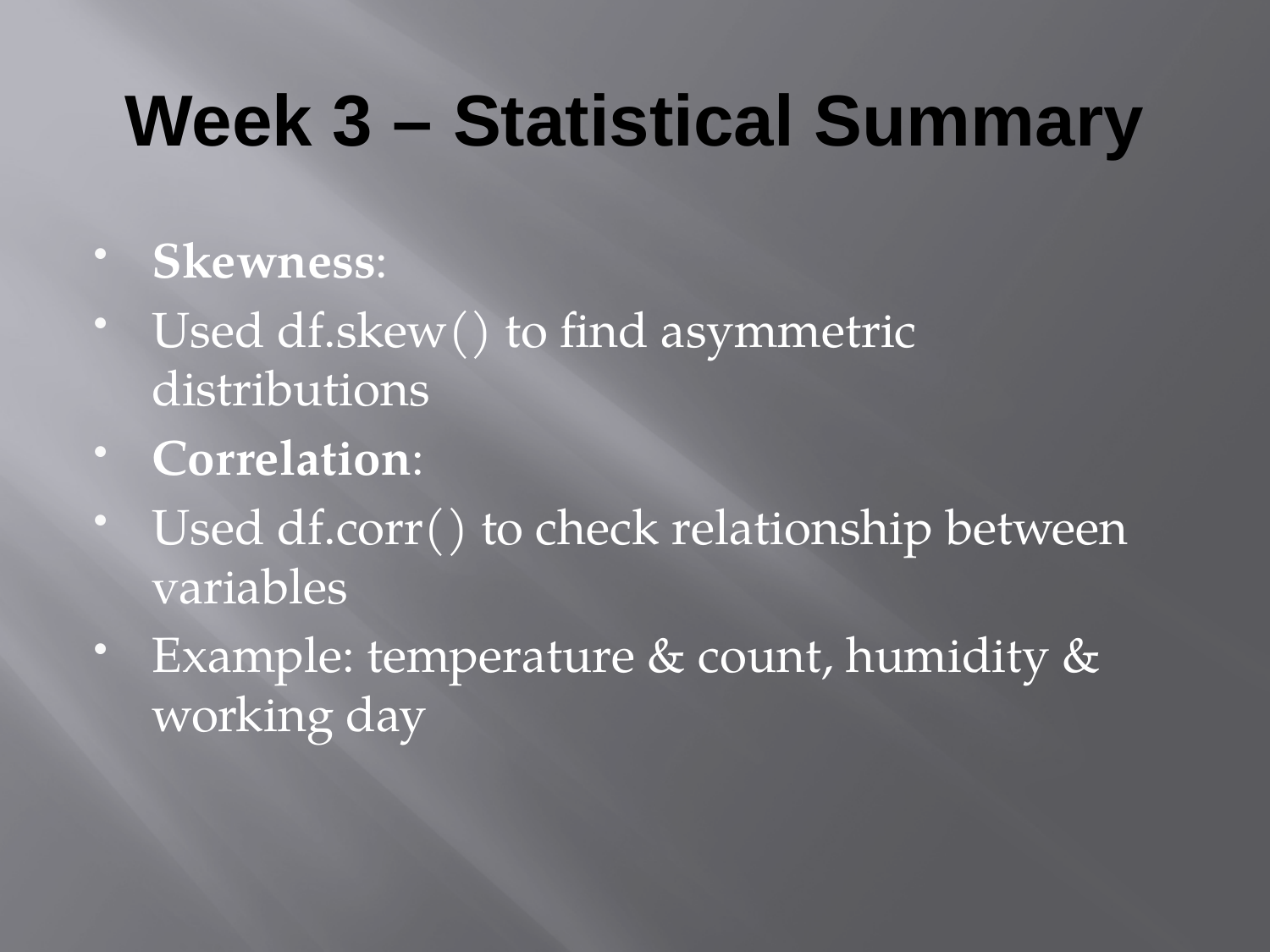

# Week 3 – Statistical Summary
Skewness:
Used df.skew() to find asymmetric distributions
Correlation:
Used df.corr() to check relationship between variables
Example: temperature & count, humidity & working day